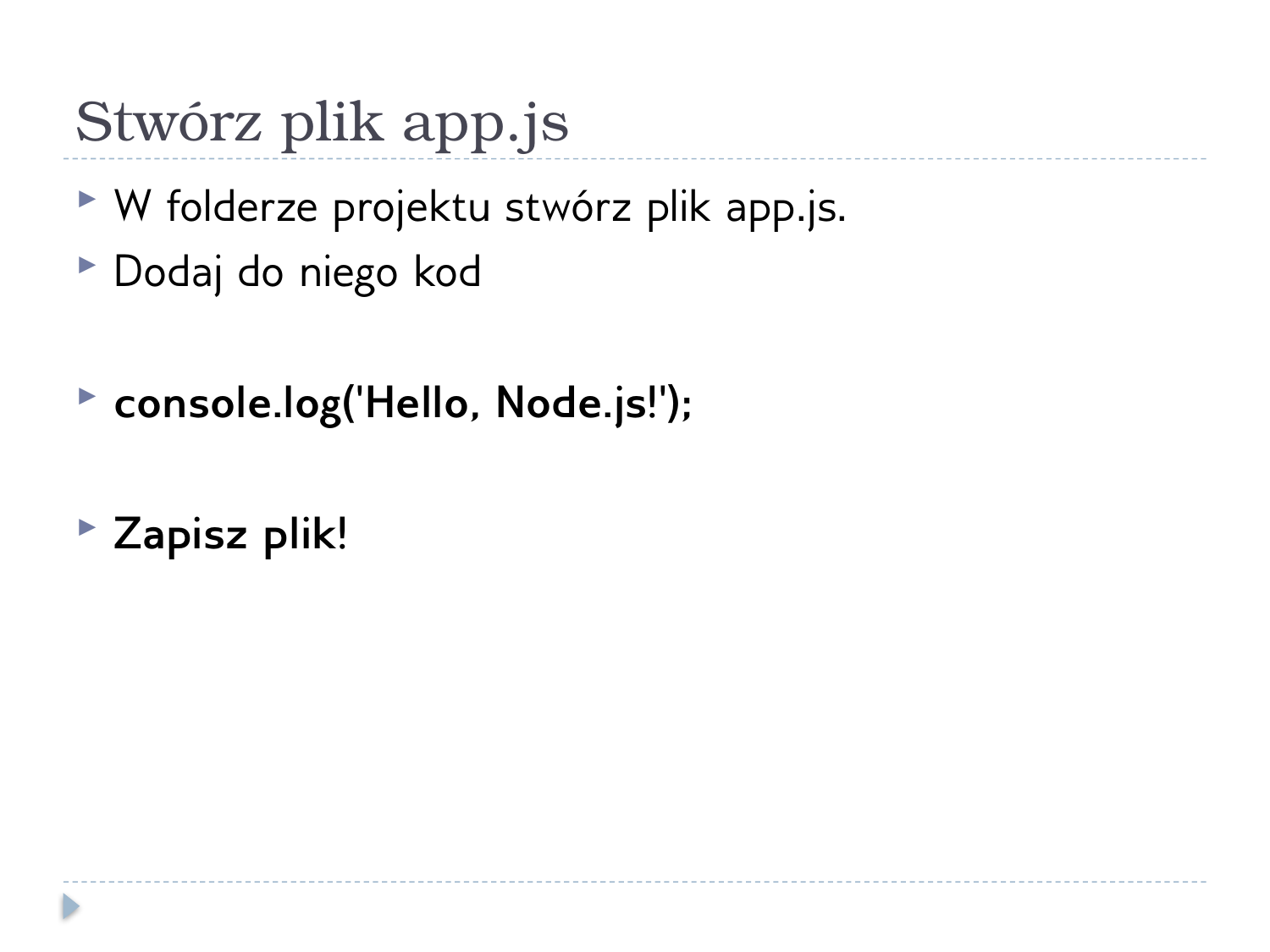

# Stwórz plik app.js
W folderze projektu stwórz plik app.js.
Dodaj do niego kod

console.log('Hello, Node.js!');

Zapisz plik!